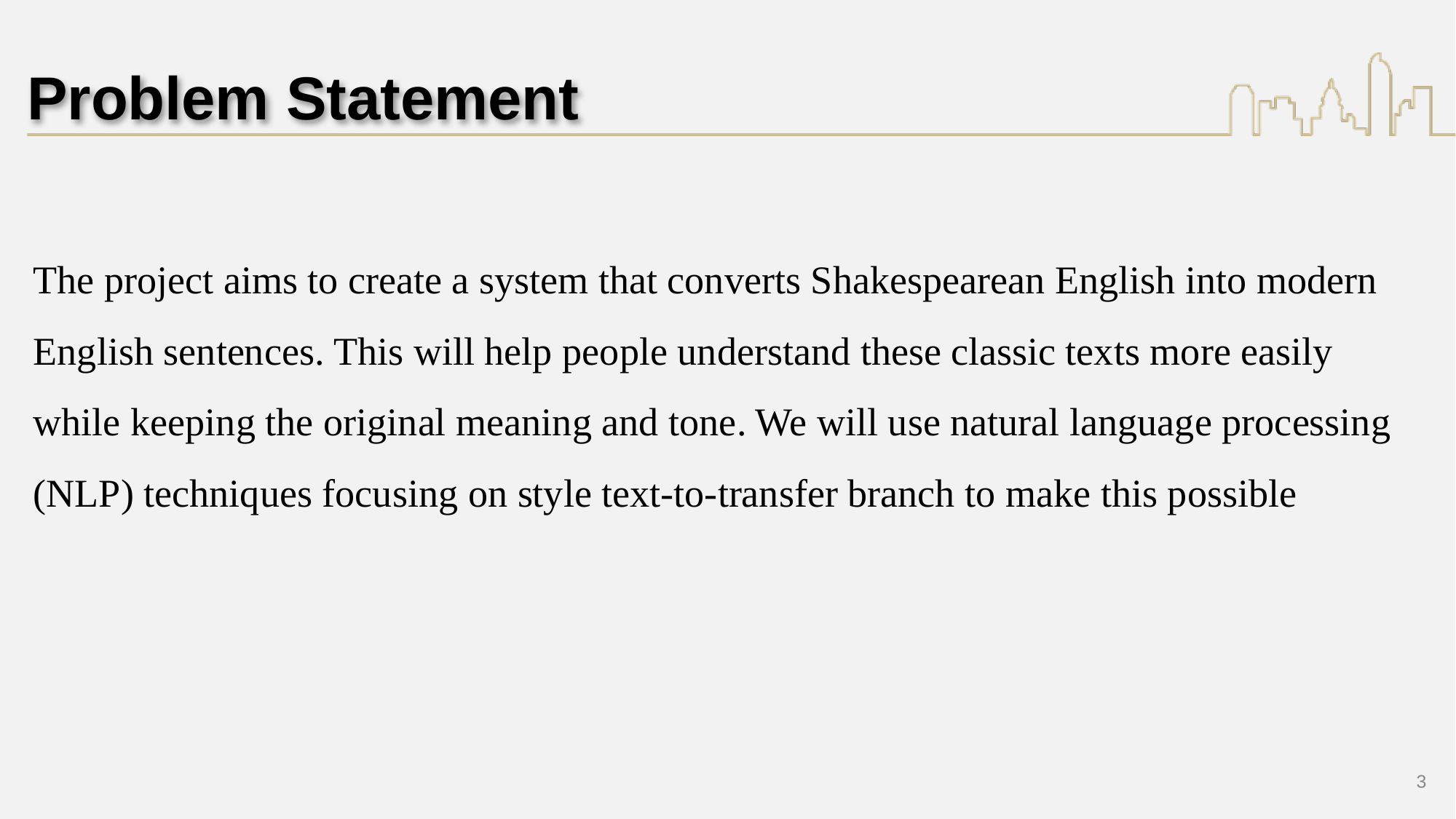

# Problem Statement
The project aims to create a system that converts Shakespearean English into modern English sentences. This will help people understand these classic texts more easily while keeping the original meaning and tone. We will use natural language processing (NLP) techniques focusing on style text-to-transfer branch to make this possible

3